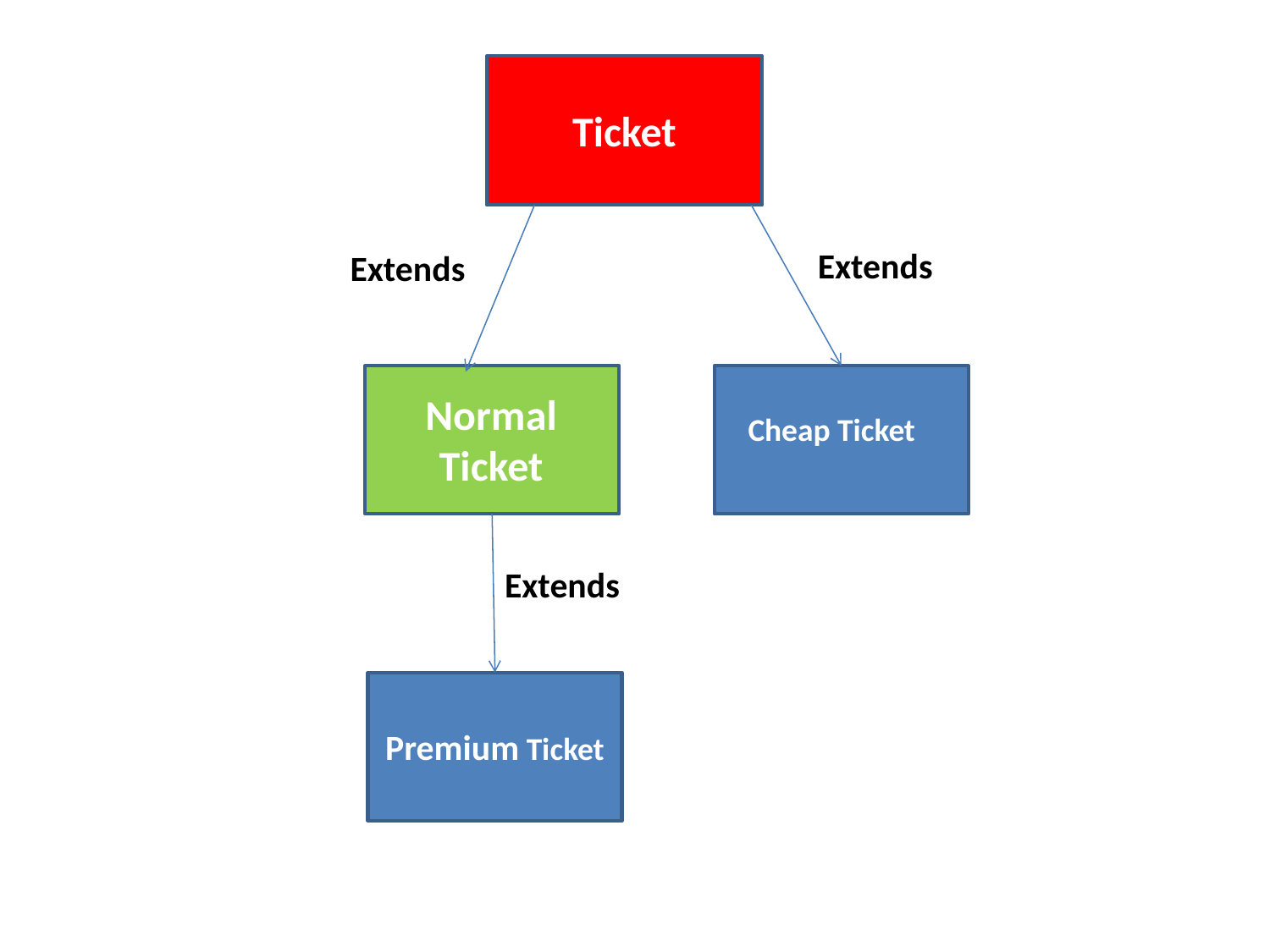

Ticket
Extends
Extends

Normal Ticket
Extends
Premium Ticket

Cheap Ticket